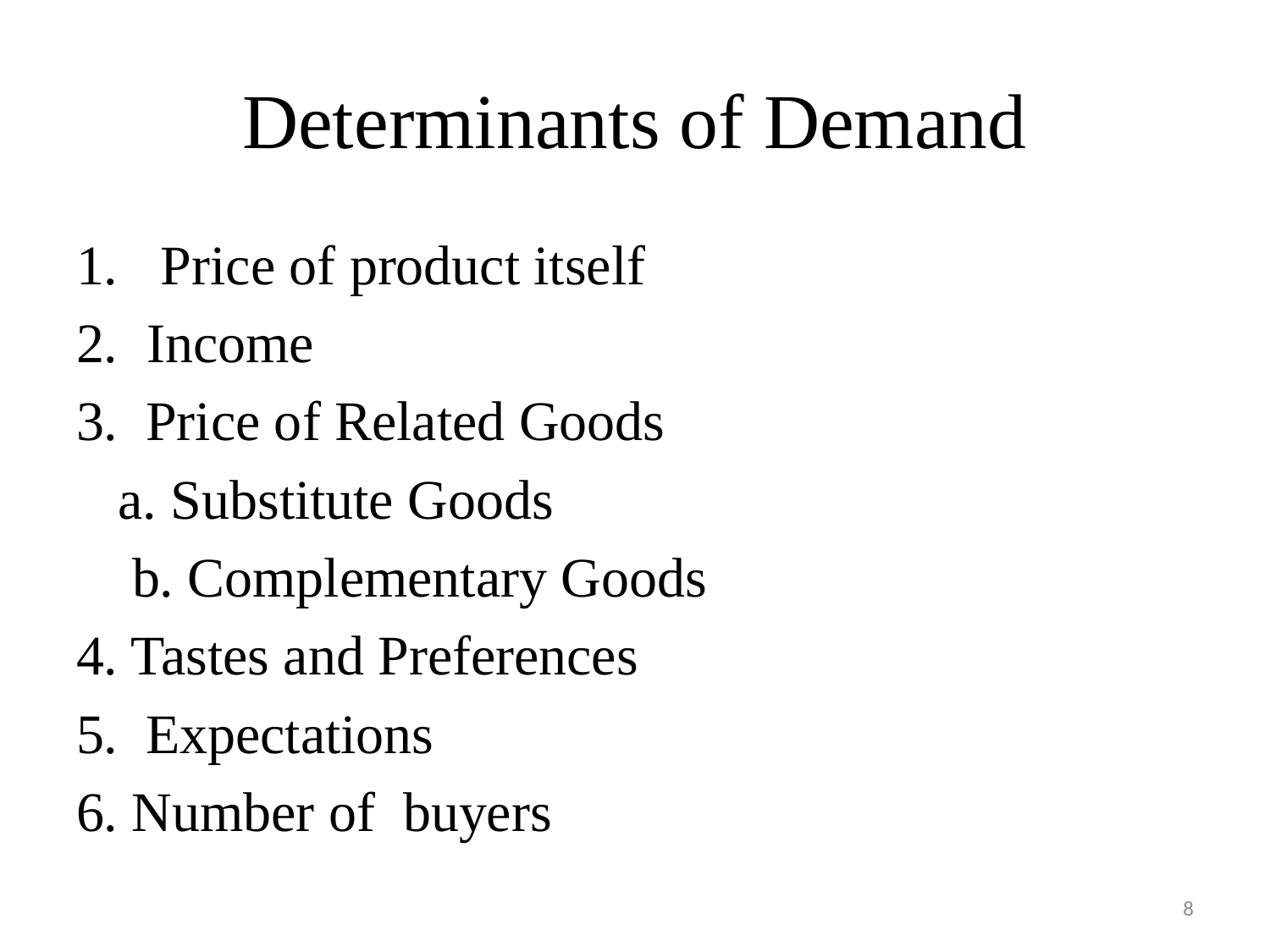

# Determinants of Demand
 Price of product itself
Income
3.  Price of Related Goods
   a. Substitute Goods
    b. Complementary Goods
4. Tastes and Preferences
5.  Expectations
6. Number of  buyers
8